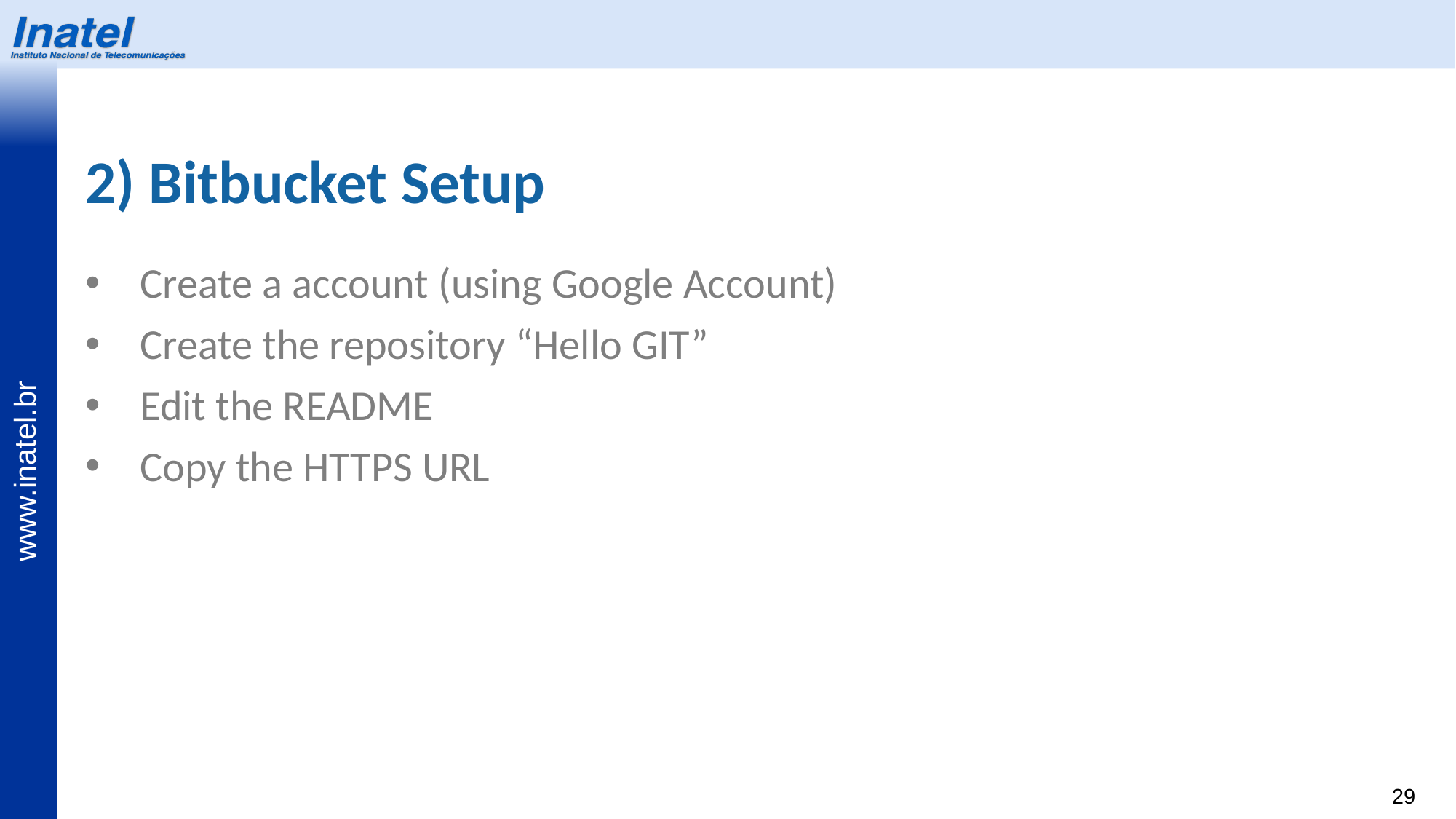

# 2) Bitbucket Setup
Create a account (using Google Account)
Create the repository “Hello GIT”
Edit the README
Copy the HTTPS URL